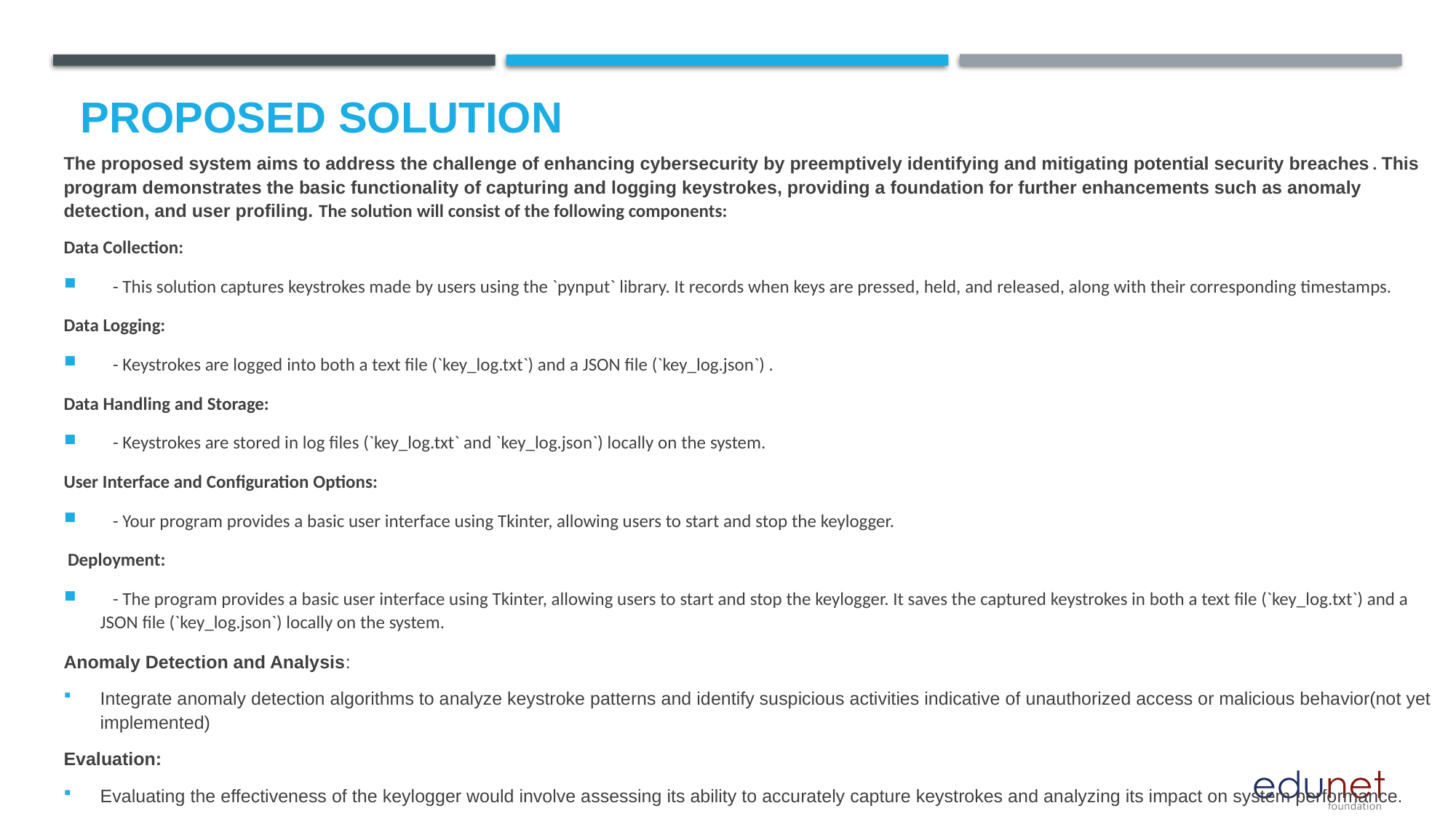

# Proposed Solution

The proposed system aims to address the challenge of enhancing cybersecurity by preemptively identifying and mitigating potential security breaches. This program demonstrates the basic functionality of capturing and logging keystrokes, providing a foundation for further enhancements such as anomaly detection, and user profiling. The solution will consist of the following components:
Data Collection:
   - This solution captures keystrokes made by users using the `pynput` library. It records when keys are pressed, held, and released, along with their corresponding timestamps.
Data Logging:
   - Keystrokes are logged into both a text file (`key_log.txt`) and a JSON file (`key_log.json`) .
Data Handling and Storage:
   - Keystrokes are stored in log files (`key_log.txt` and `key_log.json`) locally on the system.
User Interface and Configuration Options:
   - Your program provides a basic user interface using Tkinter, allowing users to start and stop the keylogger.
 Deployment:
   - The program provides a basic user interface using Tkinter, allowing users to start and stop the keylogger. It saves the captured keystrokes in both a text file (`key_log.txt`) and a JSON file (`key_log.json`) locally on the system.
Anomaly Detection and Analysis:
Integrate anomaly detection algorithms to analyze keystroke patterns and identify suspicious activities indicative of unauthorized access or malicious behavior(not yet implemented)
Evaluation:
Evaluating the effectiveness of the keylogger would involve assessing its ability to accurately capture keystrokes and analyzing its impact on system performance.